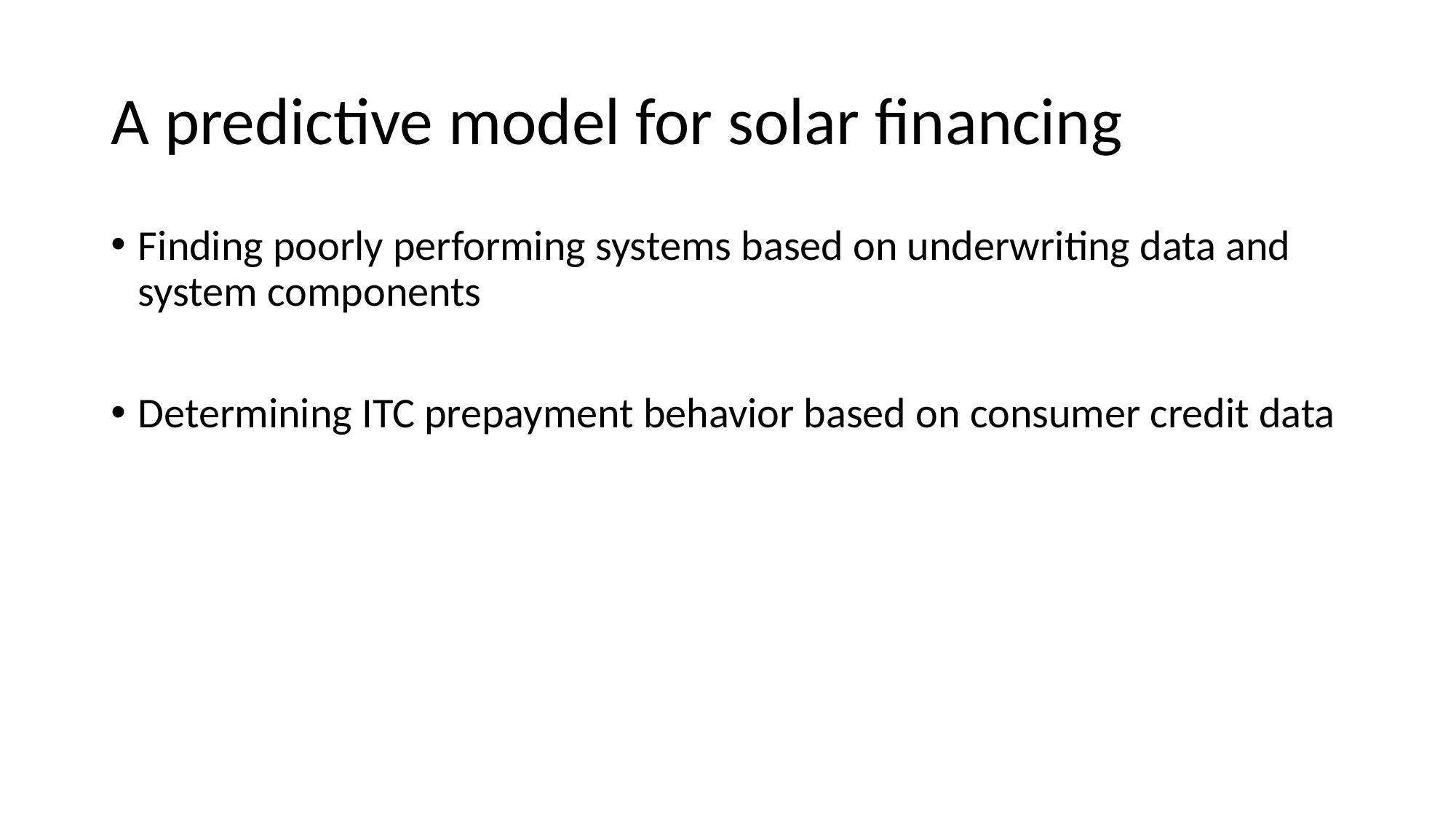

# A predictive model for solar financing
Finding poorly performing systems based on underwriting data and system components

Determining ITC prepayment behavior based on consumer credit data